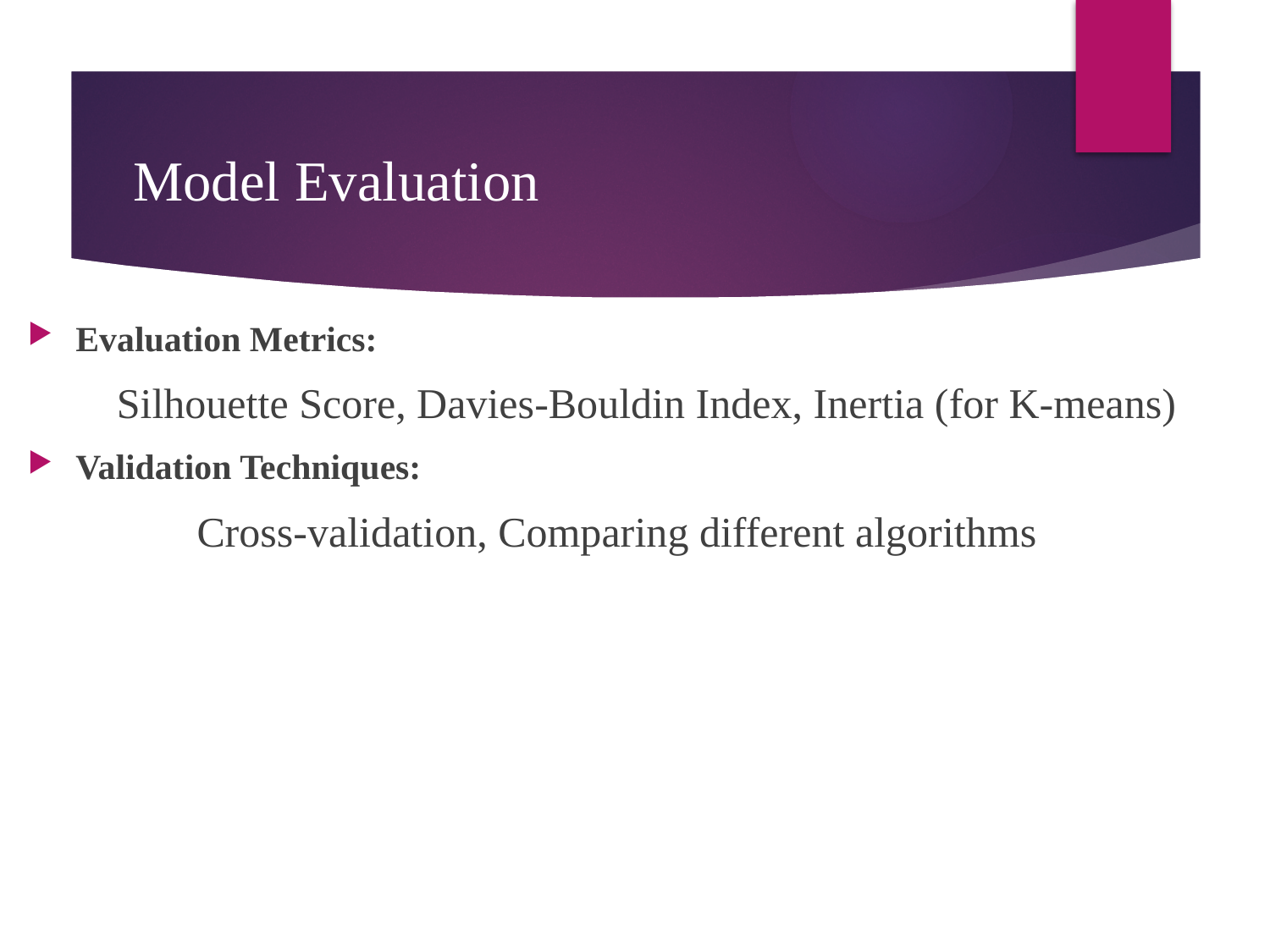

# Model Evaluation
Evaluation Metrics:
          Silhouette Score, Davies-Bouldin Index, Inertia (for K-means)
Validation Techniques:
                   Cross-validation, Comparing different algorithms